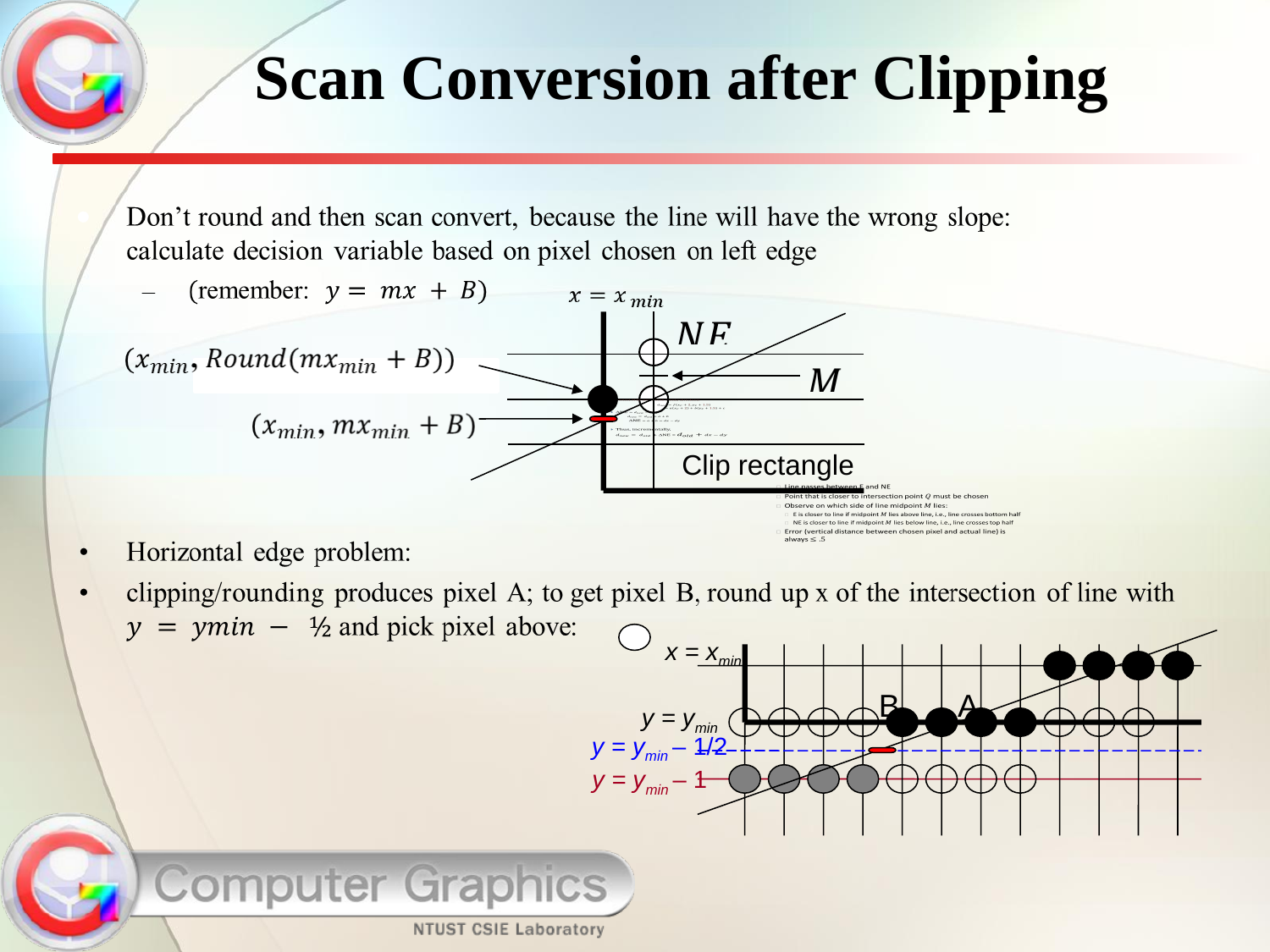

# Scan Conversion after Clipping

Clip rectangle

x = xmin

B
A
y = ymin

y = ymin – 1/2

y = ymin – 1